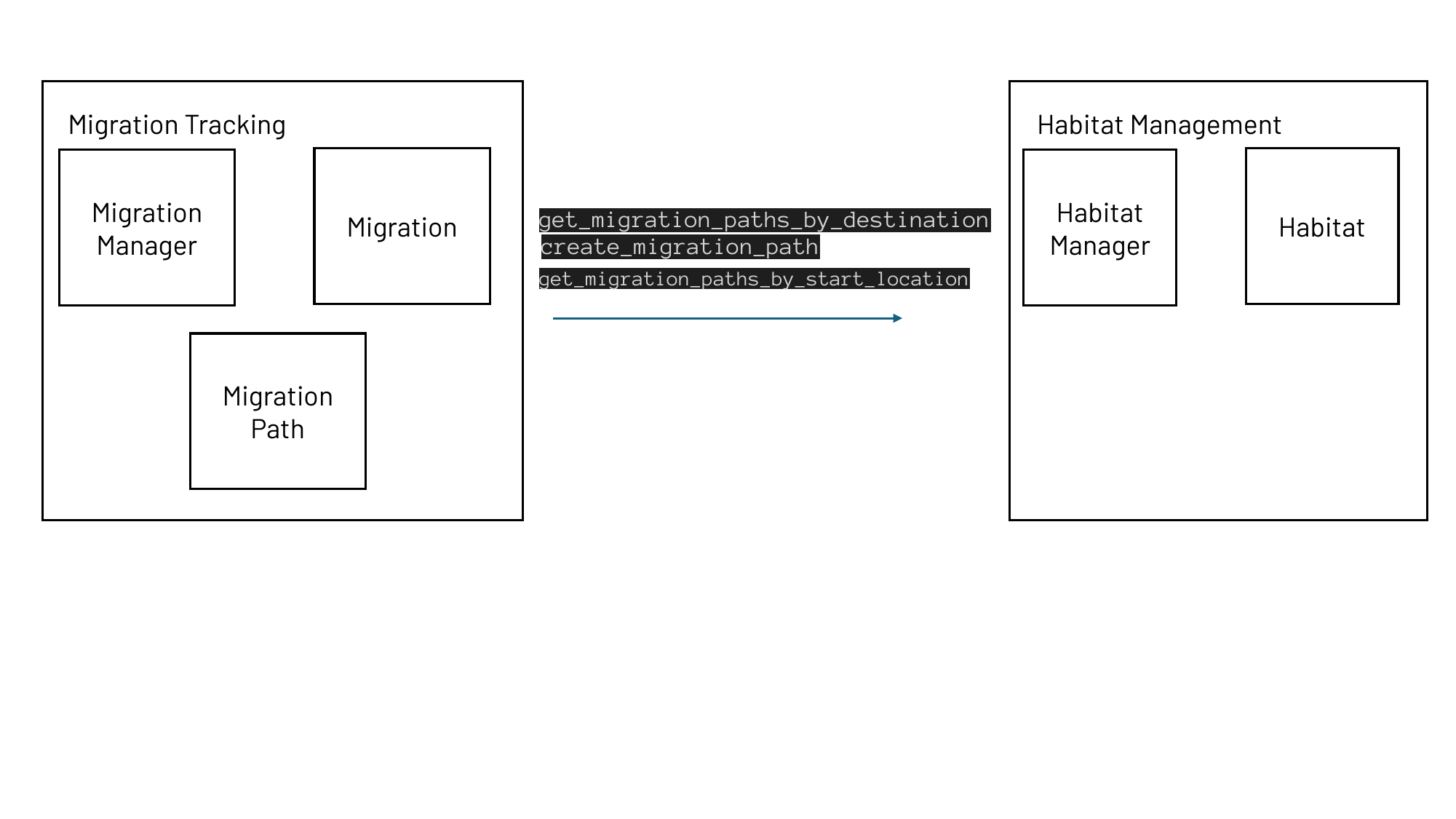

Migration Tracking
Migration
Migration Manager
Migration
Path

Habitat Management
Habitat
Habitat Manager
get_migration_paths_by_destination
create_migration_path
get_migration_paths_by_start_location